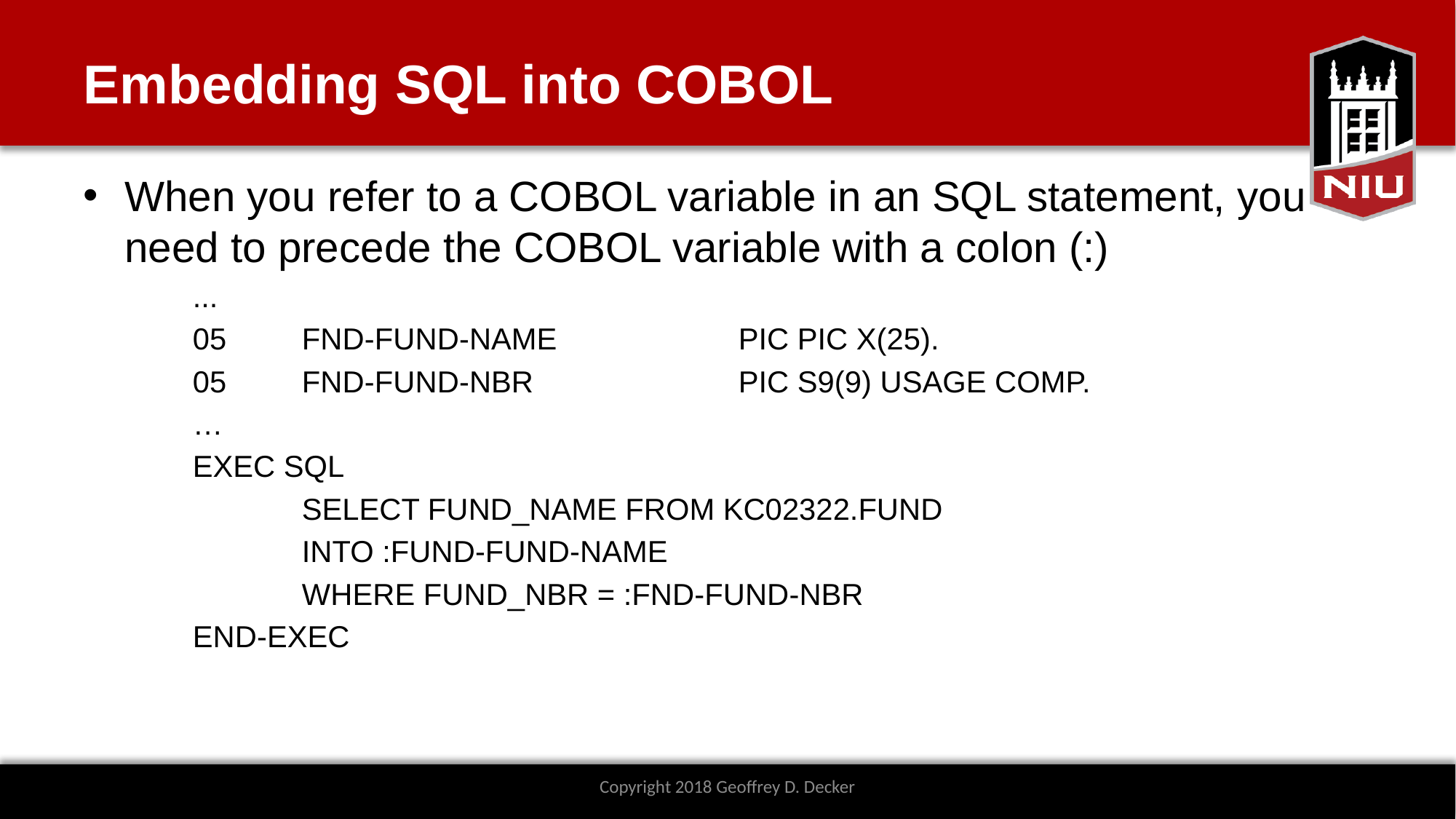

# Embedding SQL into COBOL
When you refer to a COBOL variable in an SQL statement, you need to precede the COBOL variable with a colon (:)
	...
	05	FND-FUND-NAME		PIC PIC X(25).
	05	FND-FUND-NBR		PIC S9(9) USAGE COMP.
	…
	EXEC SQL
		SELECT FUND_NAME FROM KC02322.FUND
		INTO :FUND-FUND-NAME
		WHERE FUND_NBR = :FND-FUND-NBR
	END-EXEC
Copyright 2018 Geoffrey D. Decker